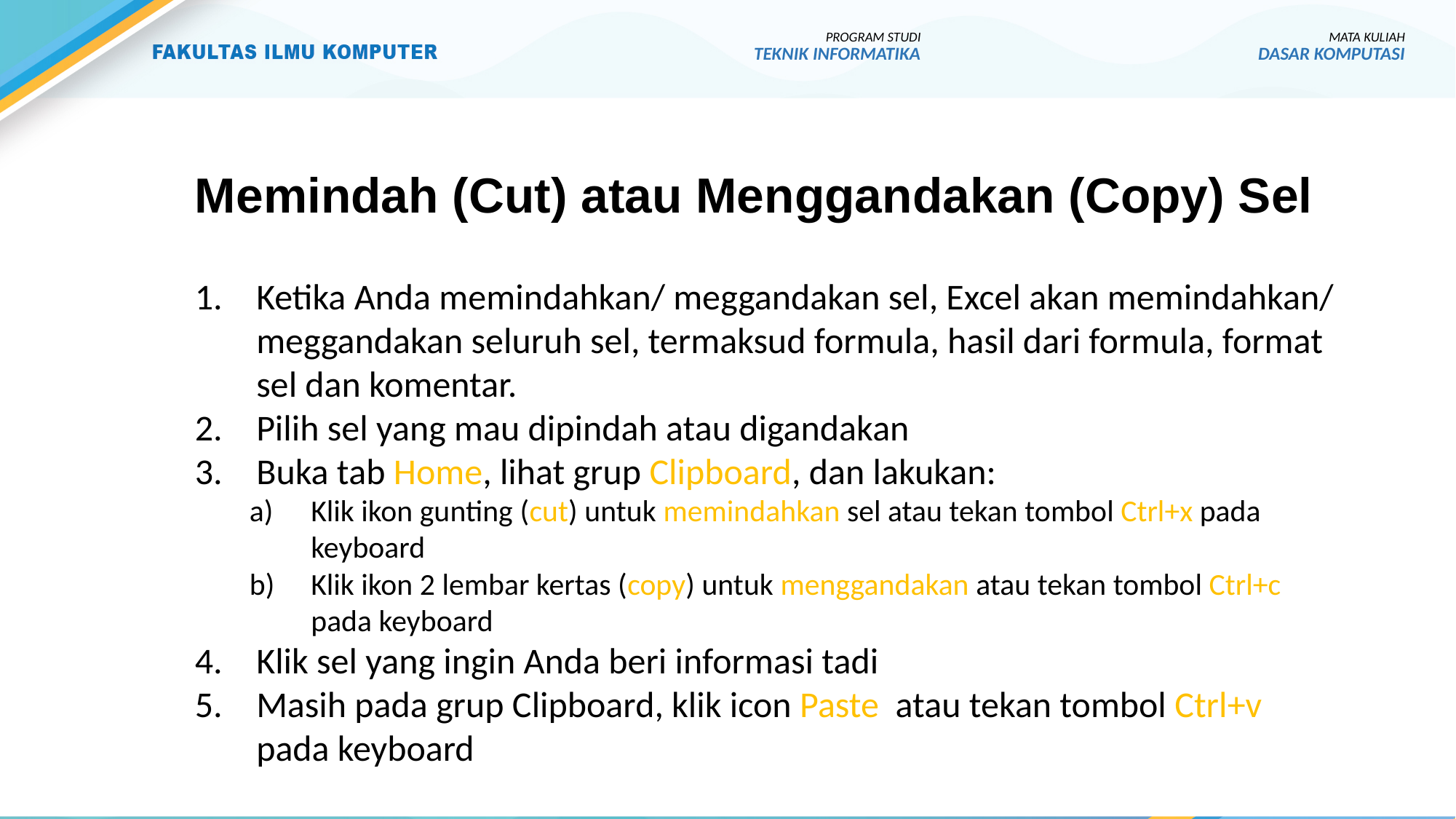

PROGRAM STUDI
TEKNIK INFORMATIKA
MATA KULIAH
DASAR KOMPUTASI

# Memindah (Cut) atau Menggandakan (Copy) Sel
Ketika Anda memindahkan/ meggandakan sel, Excel akan memindahkan/ meggandakan seluruh sel, termaksud formula, hasil dari formula, format sel dan komentar.
Pilih sel yang mau dipindah atau digandakan
Buka tab Home, lihat grup Clipboard, dan lakukan:
Klik ikon gunting (cut) untuk memindahkan sel atau tekan tombol Ctrl+x pada keyboard
Klik ikon 2 lembar kertas (copy) untuk menggandakan atau tekan tombol Ctrl+c pada keyboard
Klik sel yang ingin Anda beri informasi tadi
Masih pada grup Clipboard, klik icon Paste  atau tekan tombol Ctrl+v pada keyboard